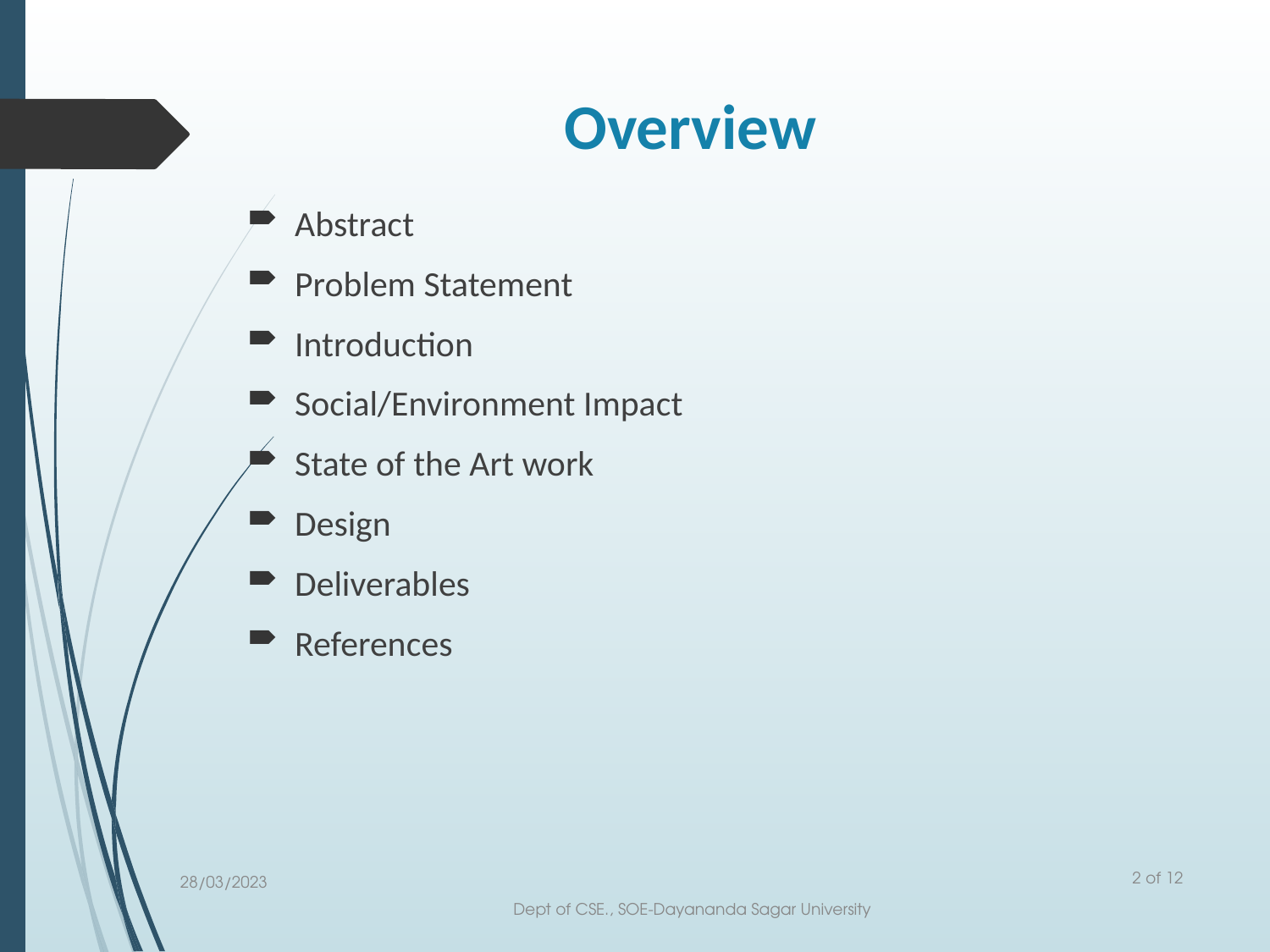

# Overview
Abstract
Problem Statement
Introduction
Social/Environment Impact
State of the Art work
Design
Deliverables
References

2 of 12
28/03/2023
Dept of CSE., SOE-Dayananda Sagar University